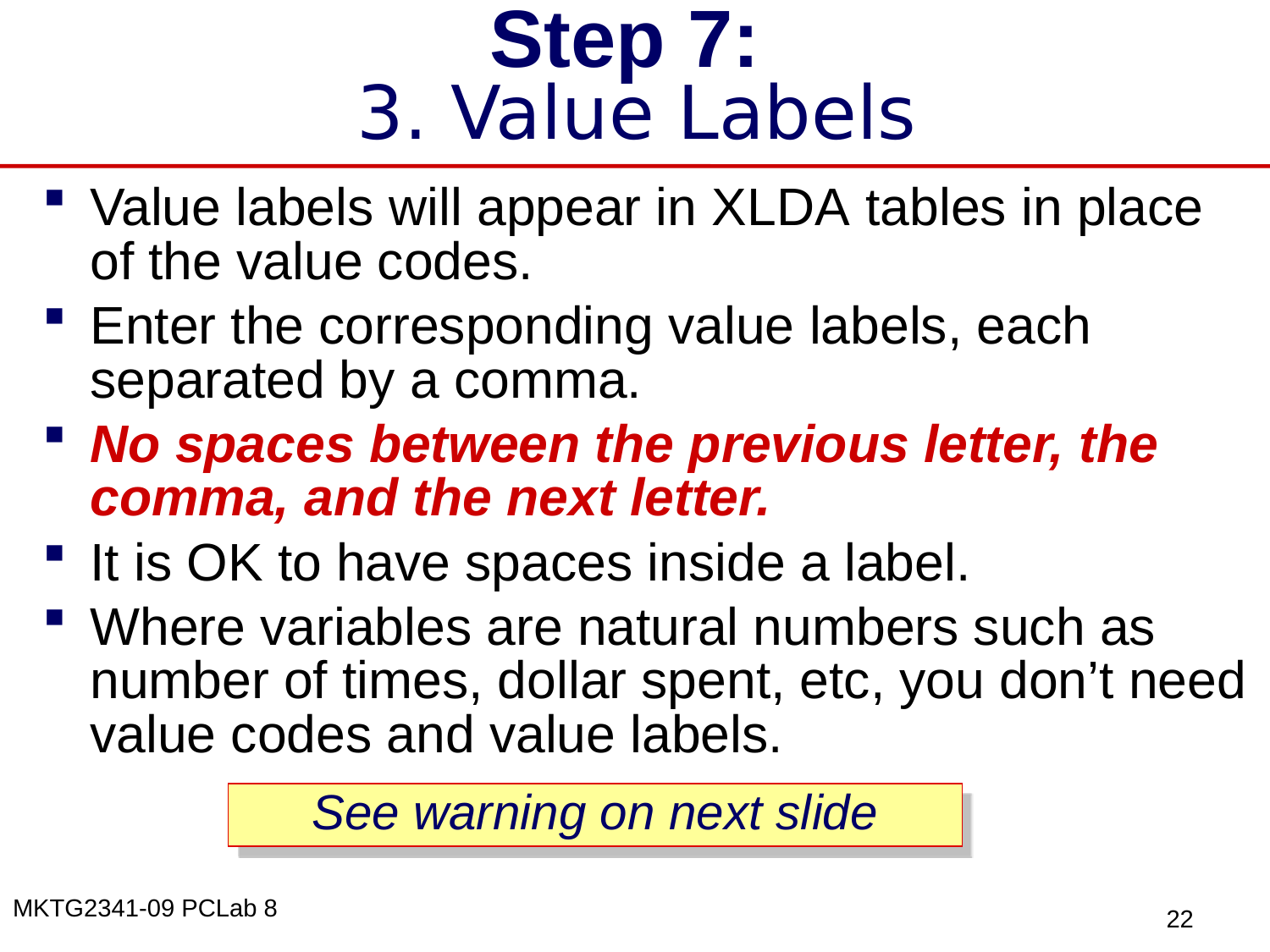

# Step 7: 3. Value Labels
Value labels will appear in XLDA tables in place of the value codes.
Enter the corresponding value labels, each separated by a comma.
No spaces between the previous letter, the comma, and the next letter.
It is OK to have spaces inside a label.
Where variables are natural numbers such as number of times, dollar spent, etc, you don’t need value codes and value labels.
See warning on next slide

22
MKTG2341-09 PCLab 8